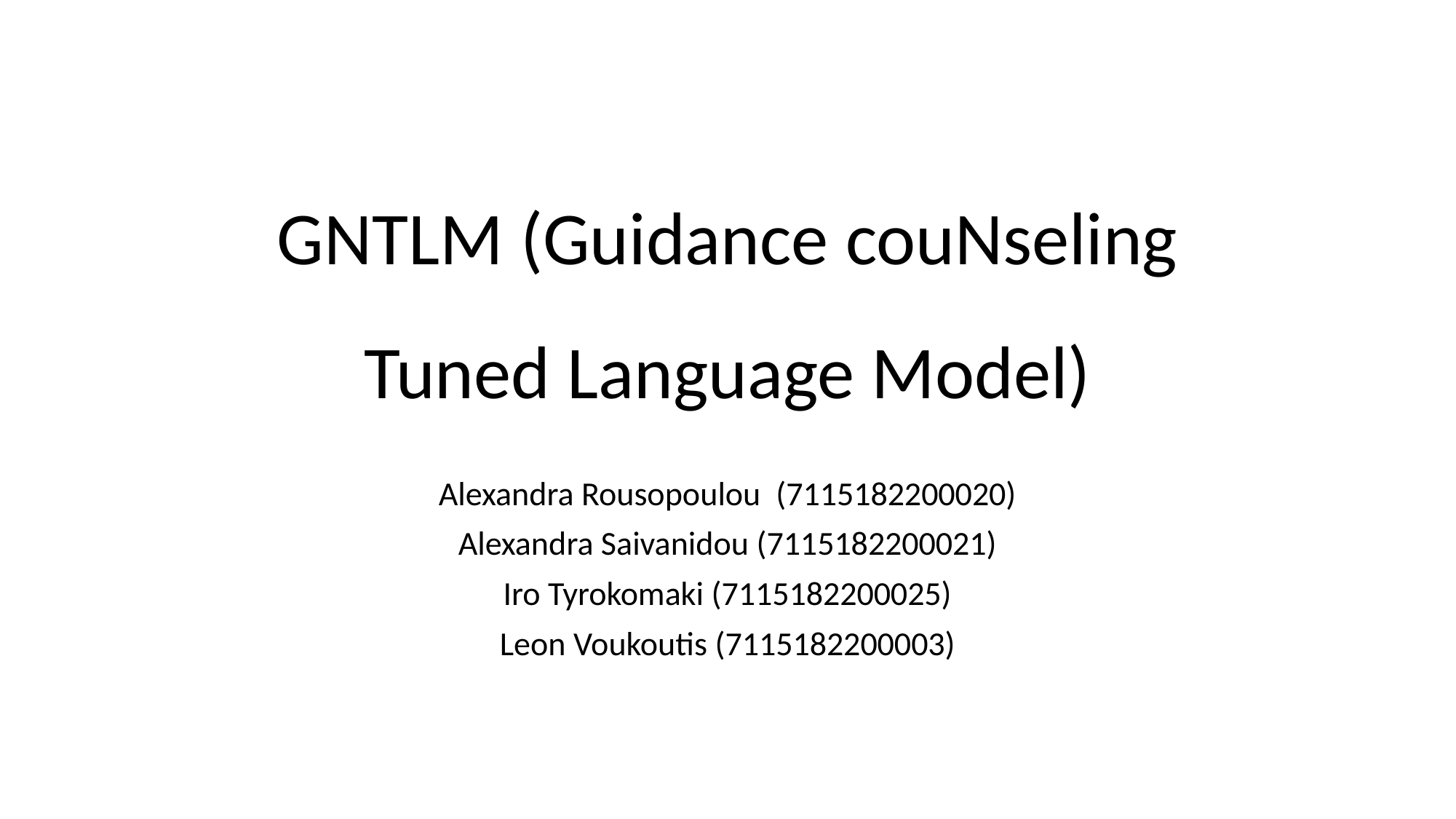

# GNTLM (Guidance couNseling Tuned Language Model)
Alexandra Rousopoulou  (7115182200020)
Alexandra Saivanidou (7115182200021)
Iro Tyrokomaki (7115182200025)
Leon Voukoutis (7115182200003)